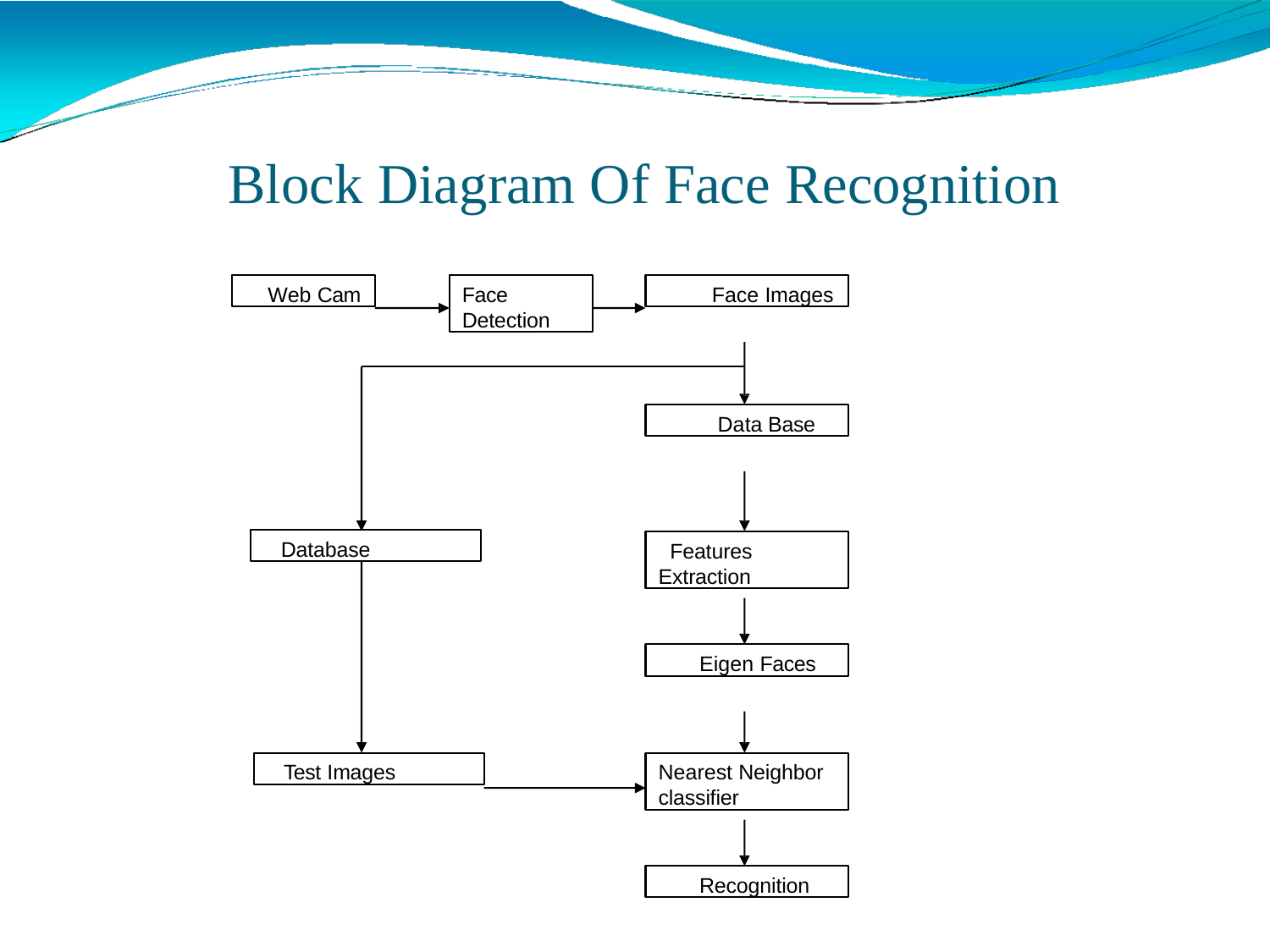

# Block Diagram Of Face Recognition
Web Cam
Face
Detection
Face Images

Data Base

Database
Features
Extraction

Eigen Faces

Test Images
Nearest Neighbor classifier

Recognition